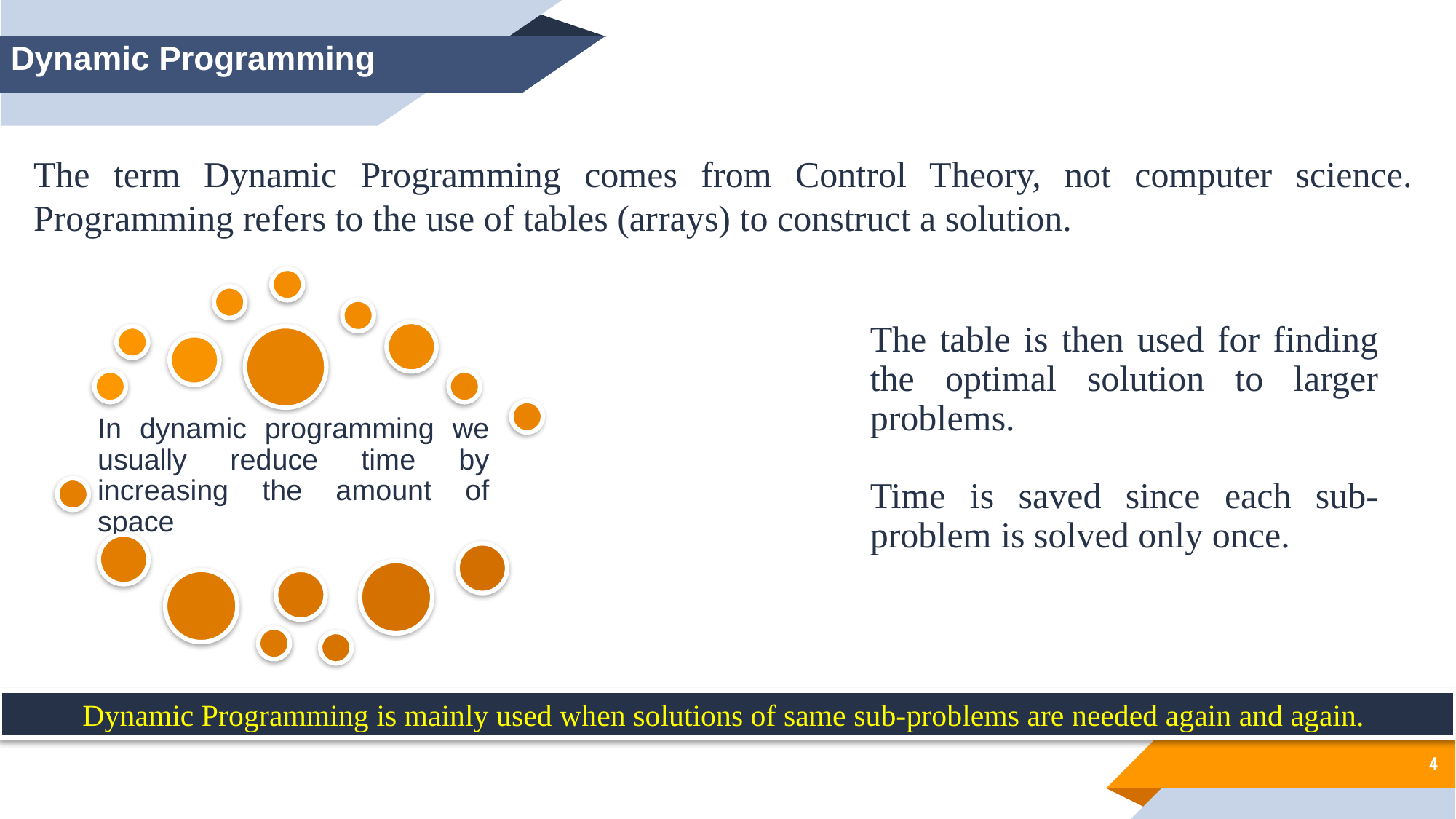

Dynamic Programming
The term Dynamic Programming comes from Control Theory, not computer science. Programming refers to the use of tables (arrays) to construct a solution.
In dynamic programming we usually reduce time by increasing the amount of space
The table is then used for finding the optimal solution to larger problems.

Time is saved since each sub-problem is solved only once.
Dynamic Programming is mainly used when solutions of same sub-problems are needed again and again.
4